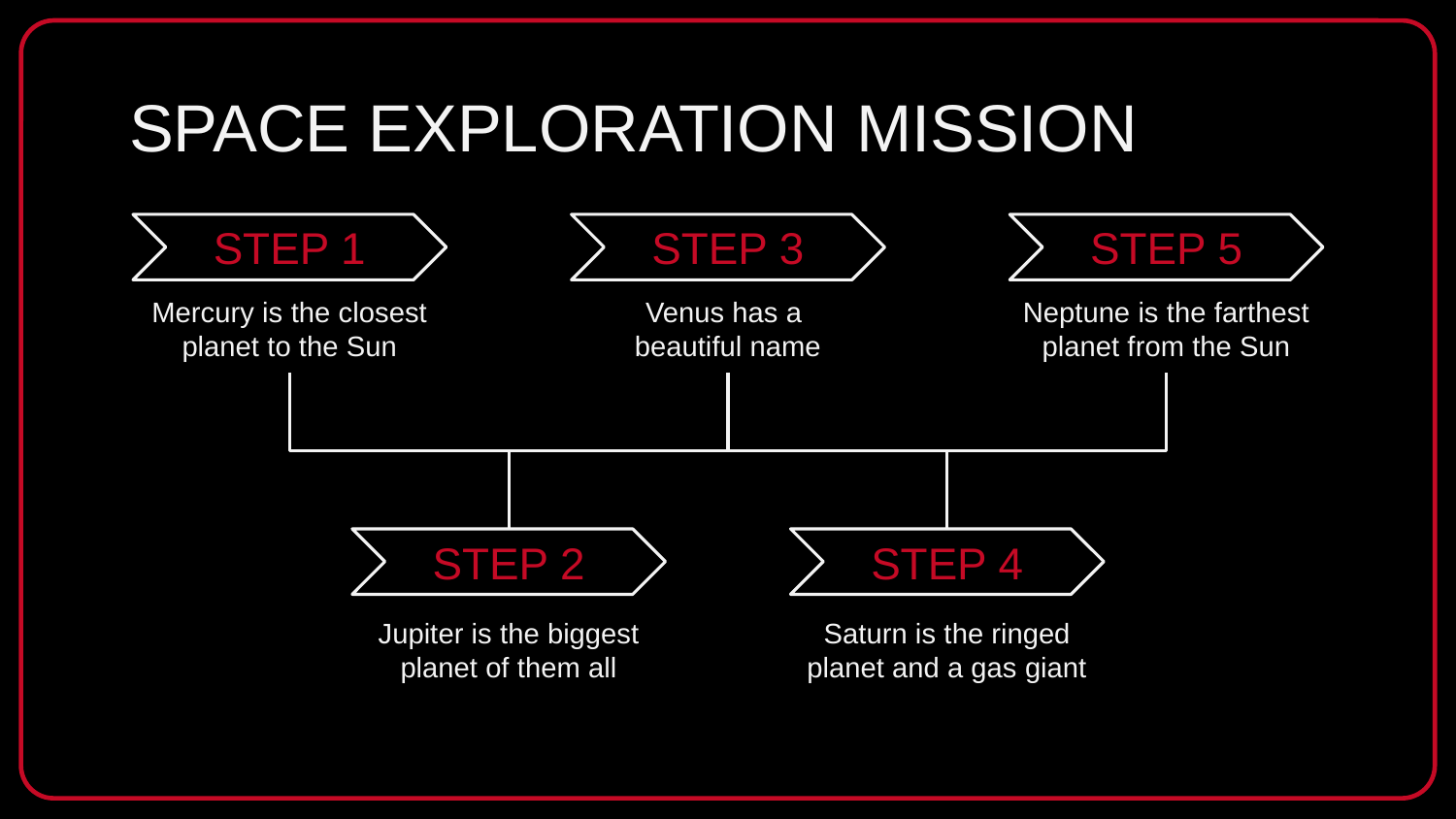

# SPACE EXPLORATION MISSION

STEP 1
Mercury is the closest planet to the Sun

STEP 3
Venus has a
beautiful name

STEP 5
Neptune is the farthest planet from the Sun

Jupiter is the biggest planet of them all

STEP 2

STEP 4
Saturn is the ringed planet and a gas giant